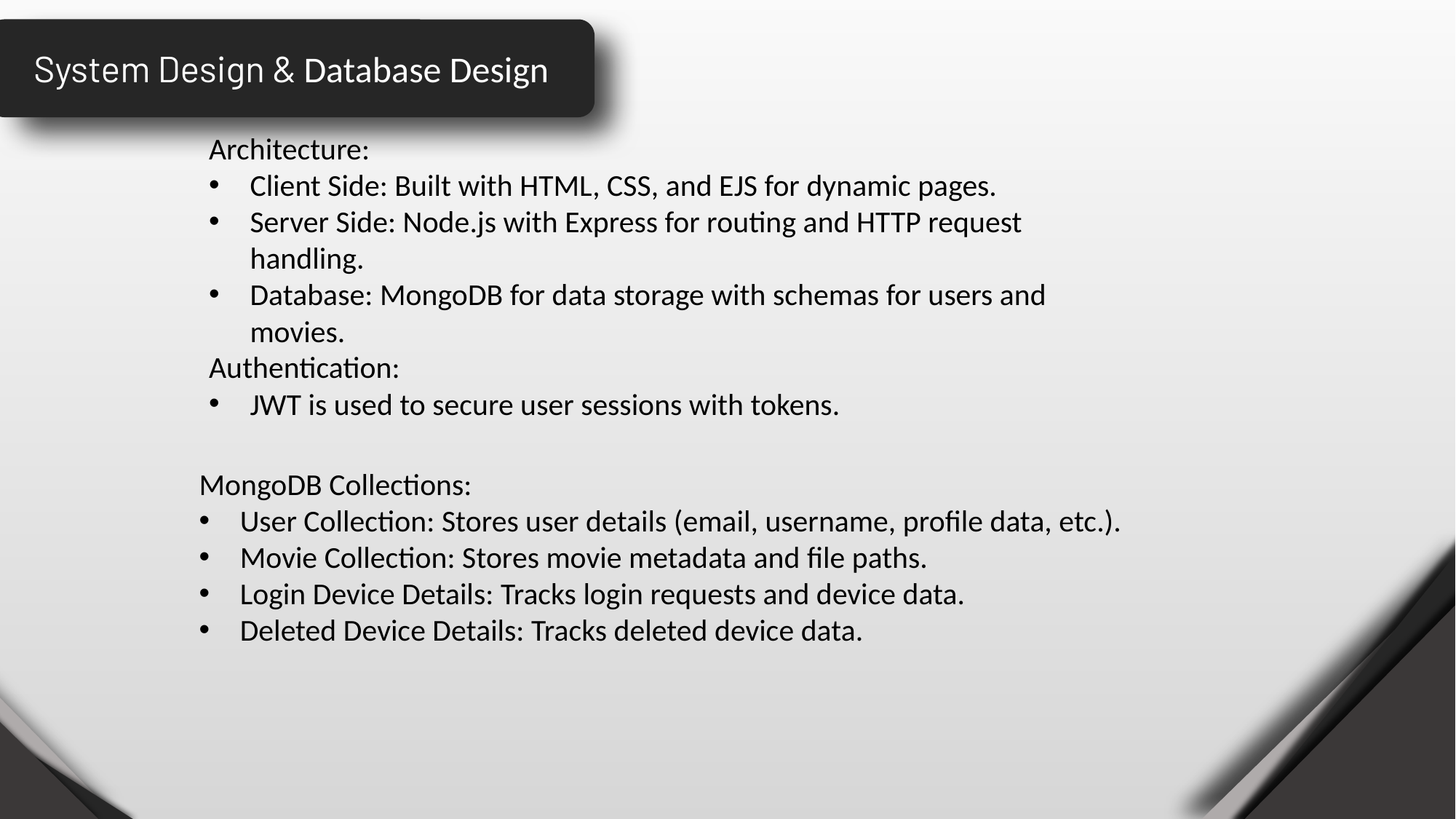

System Design & Database Design
Architecture:
Client Side: Built with HTML, CSS, and EJS for dynamic pages.
Server Side: Node.js with Express for routing and HTTP request handling.
Database: MongoDB for data storage with schemas for users and movies.
Authentication:
JWT is used to secure user sessions with tokens.
MongoDB Collections:
User Collection: Stores user details (email, username, profile data, etc.).
Movie Collection: Stores movie metadata and file paths.
Login Device Details: Tracks login requests and device data.
Deleted Device Details: Tracks deleted device data.